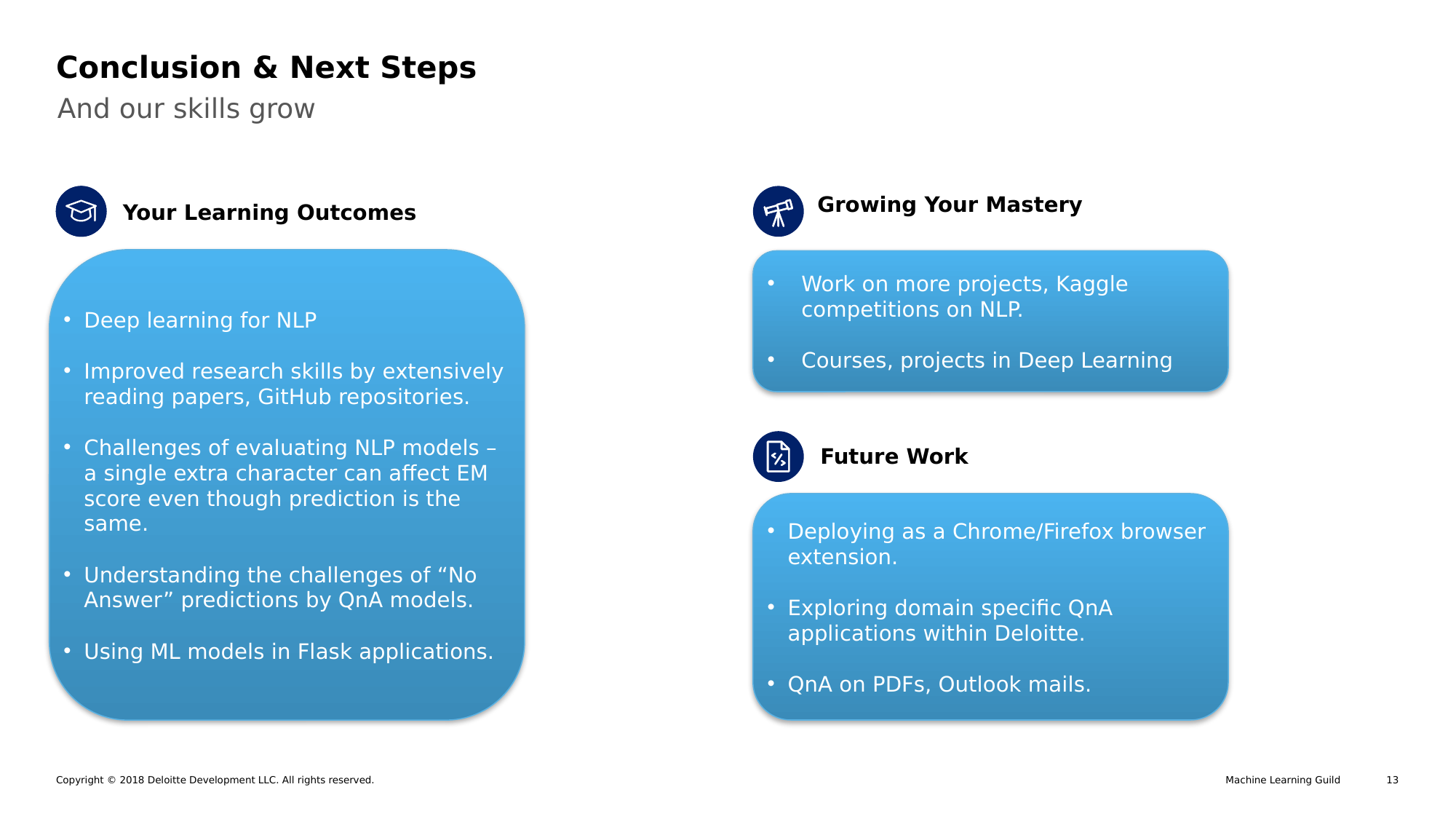

# Conclusion & Next Steps
And our skills grow

Growing Your Mastery
         Your Learning Outcomes

Deep learning for NLP

Improved research skills by extensively reading papers, GitHub repositories.

Challenges of evaluating NLP models – a single extra character can affect EM score even though prediction is the same.

Understanding the challenges of “No Answer” predictions by QnA models.

Using ML models in Flask applications.

Work on more projects, Kaggle competitions on NLP.

Courses, projects in Deep Learning

Future Work

Deploying as a Chrome/Firefox browser extension.

Exploring domain specific QnA applications within Deloitte.

QnA on PDFs, Outlook mails.